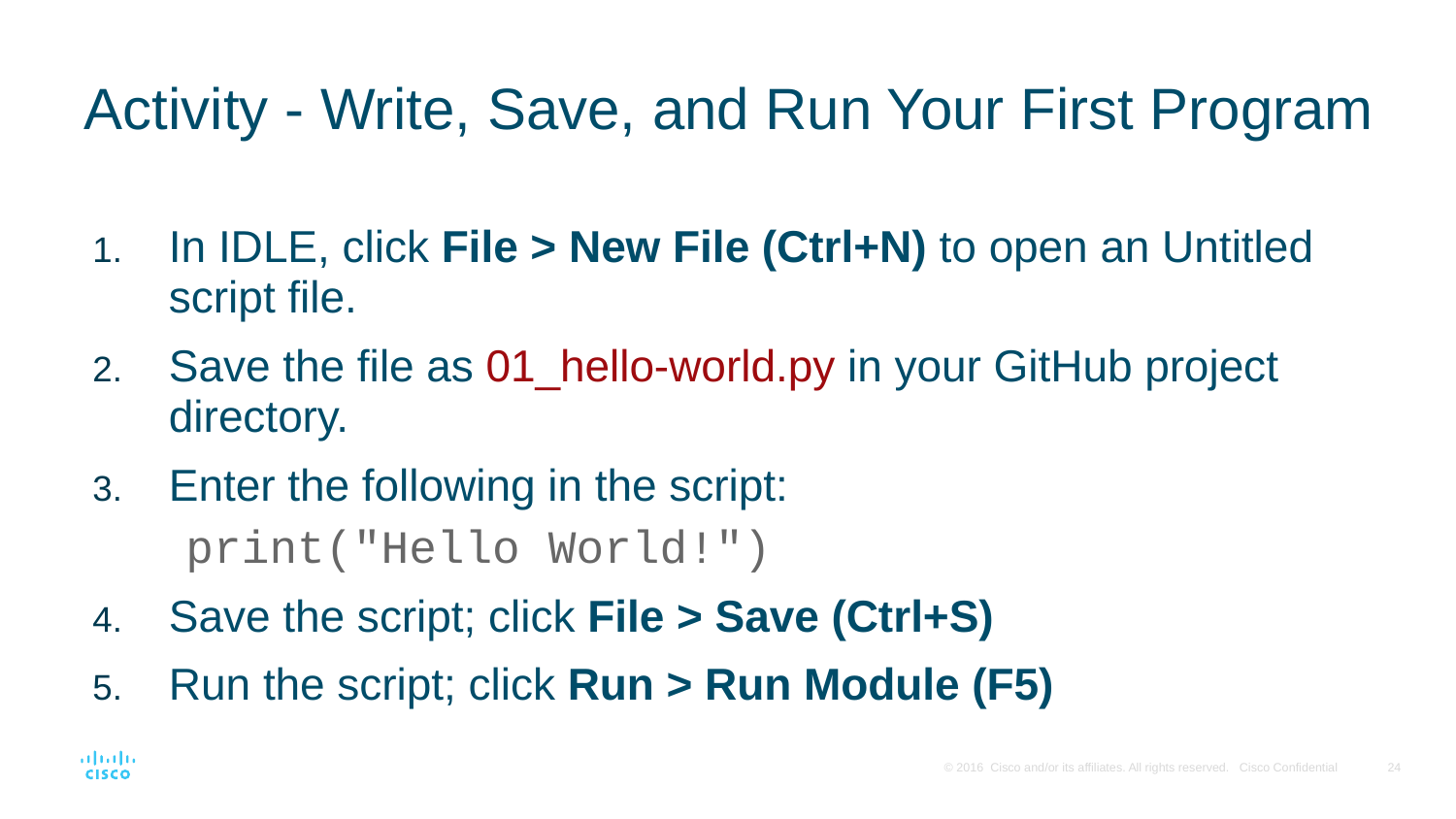

# Activity - Write, Save, and Run Your First Program
In IDLE, click File > New File (Ctrl+N) to open an Untitled script file.
Save the file as 01_hello-world.py in your GitHub project directory.
Enter the following in the script:
print("Hello World!")
Save the script; click File > Save (Ctrl+S)
Run the script; click Run > Run Module (F5)